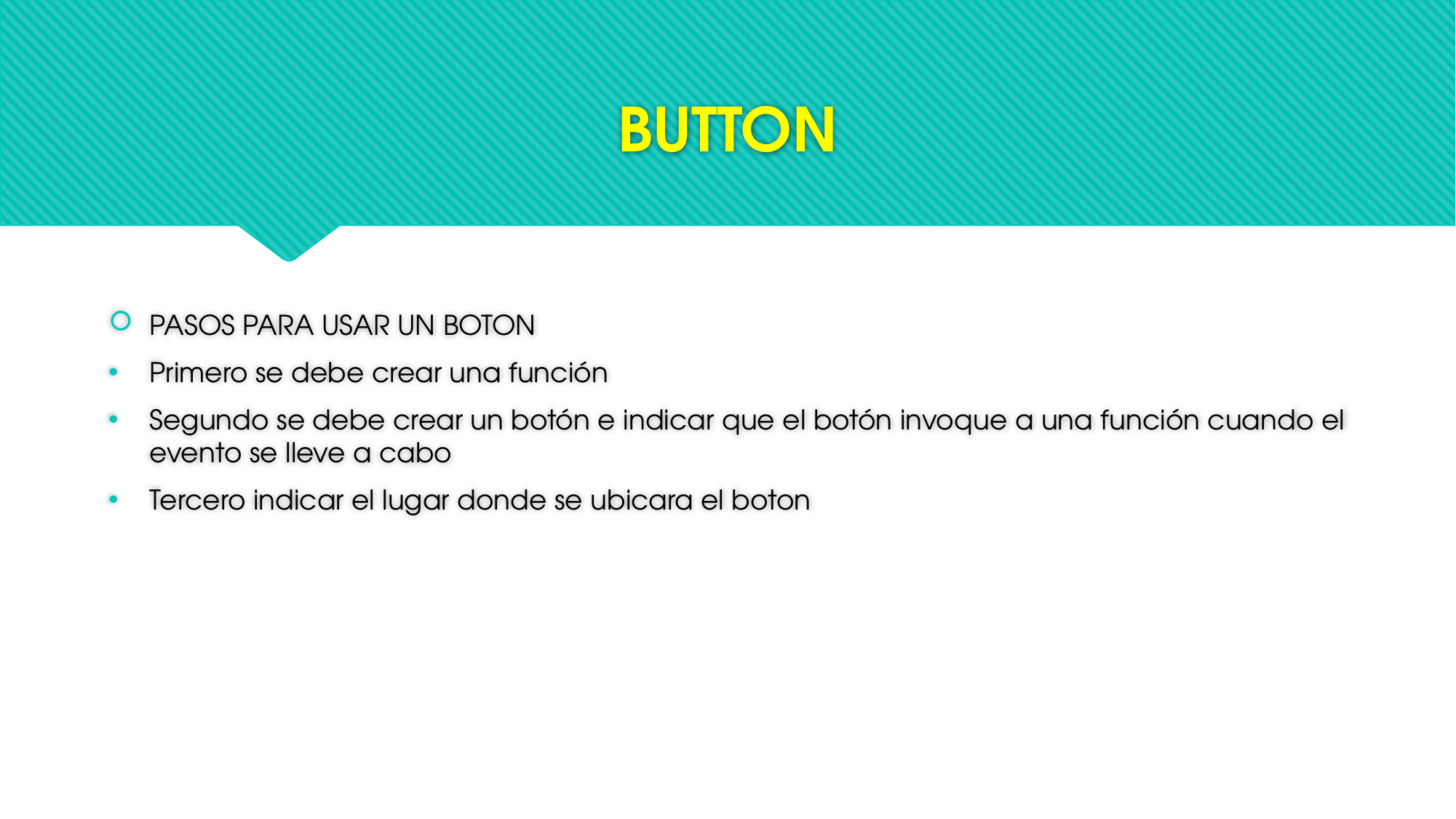

# BUTTON

PASOS PARA USAR UN BOTON
Primero se debe crear una función
Segundo se debe crear un botón e indicar que el botón invoque a una función cuando el evento se lleve a cabo
Tercero indicar el lugar donde se ubicara el boton